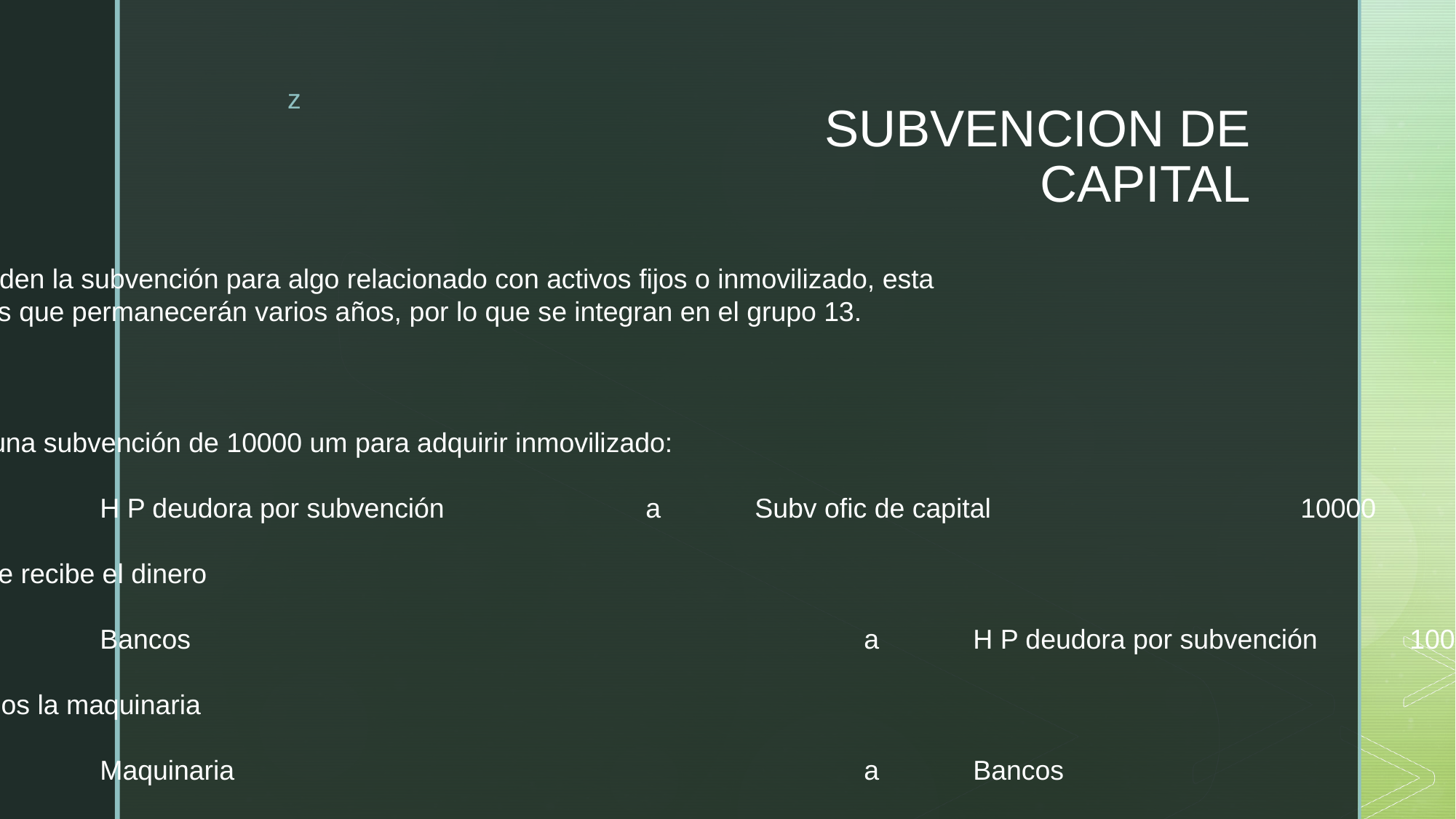

# SUBVENCION DE CAPITAL
Cuando nos conceden la subvención para algo relacionado con activos fijos o inmovilizado, esta
se asimila a objetos que permanecerán varios años, por lo que se integran en el grupo 13.

Ejemplo:

	Nos dan una subvención de 10000 um para adquirir inmovilizado:

	10000		H P deudora por subvención		a	Subv ofic de capital			10000

	Cuando se recibe el dinero

	10000		Bancos							a	H P deudora por subvención	10000

	Compramos la maquinaria

	10000		Maquinaria						a	Bancos						10000